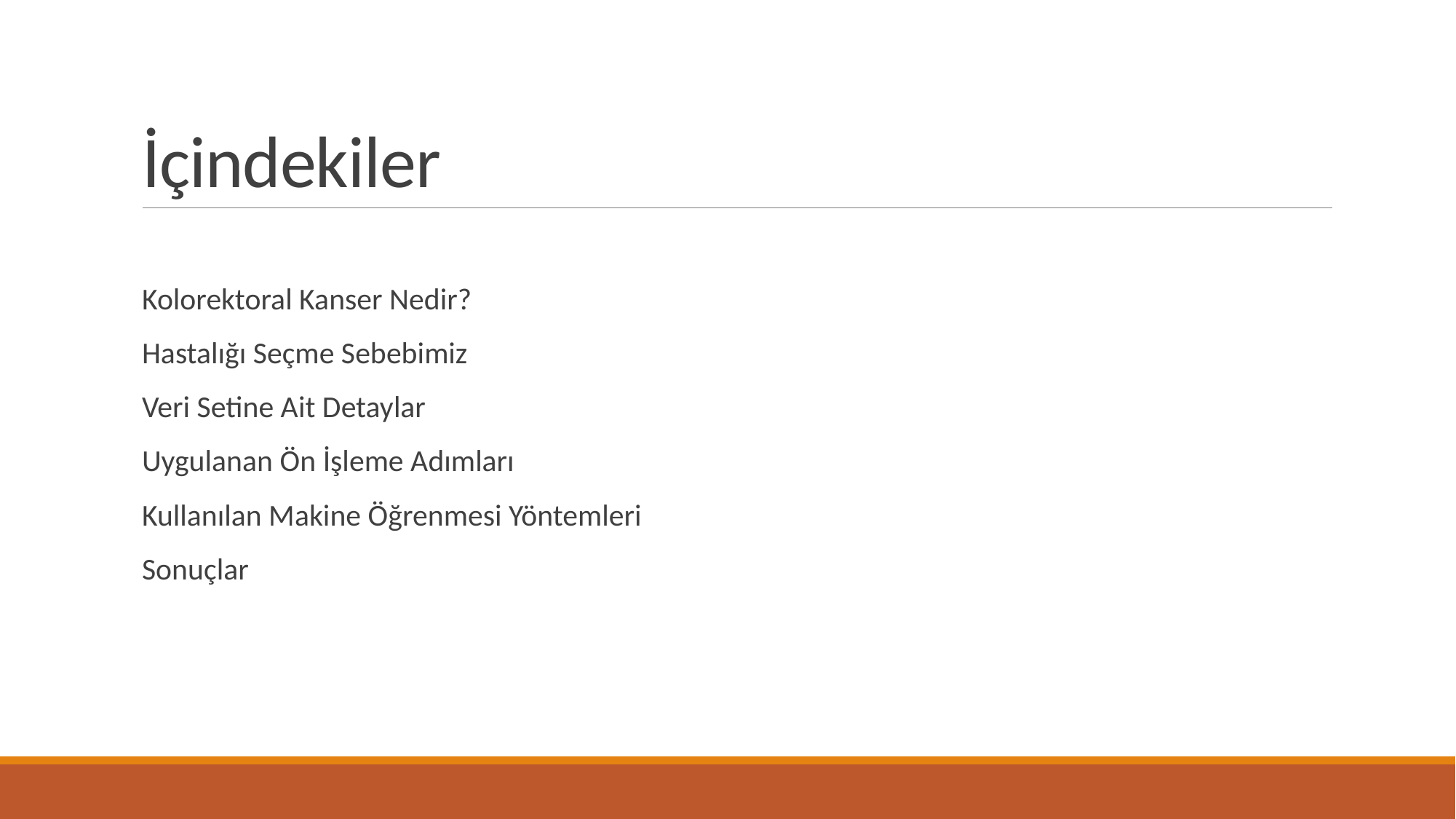

# İçindekiler

Kolorektoral Kanser Nedir?
Hastalığı Seçme Sebebimiz
Veri Setine Ait Detaylar
Uygulanan Ön İşleme Adımları
Kullanılan Makine Öğrenmesi Yöntemleri
Sonuçlar